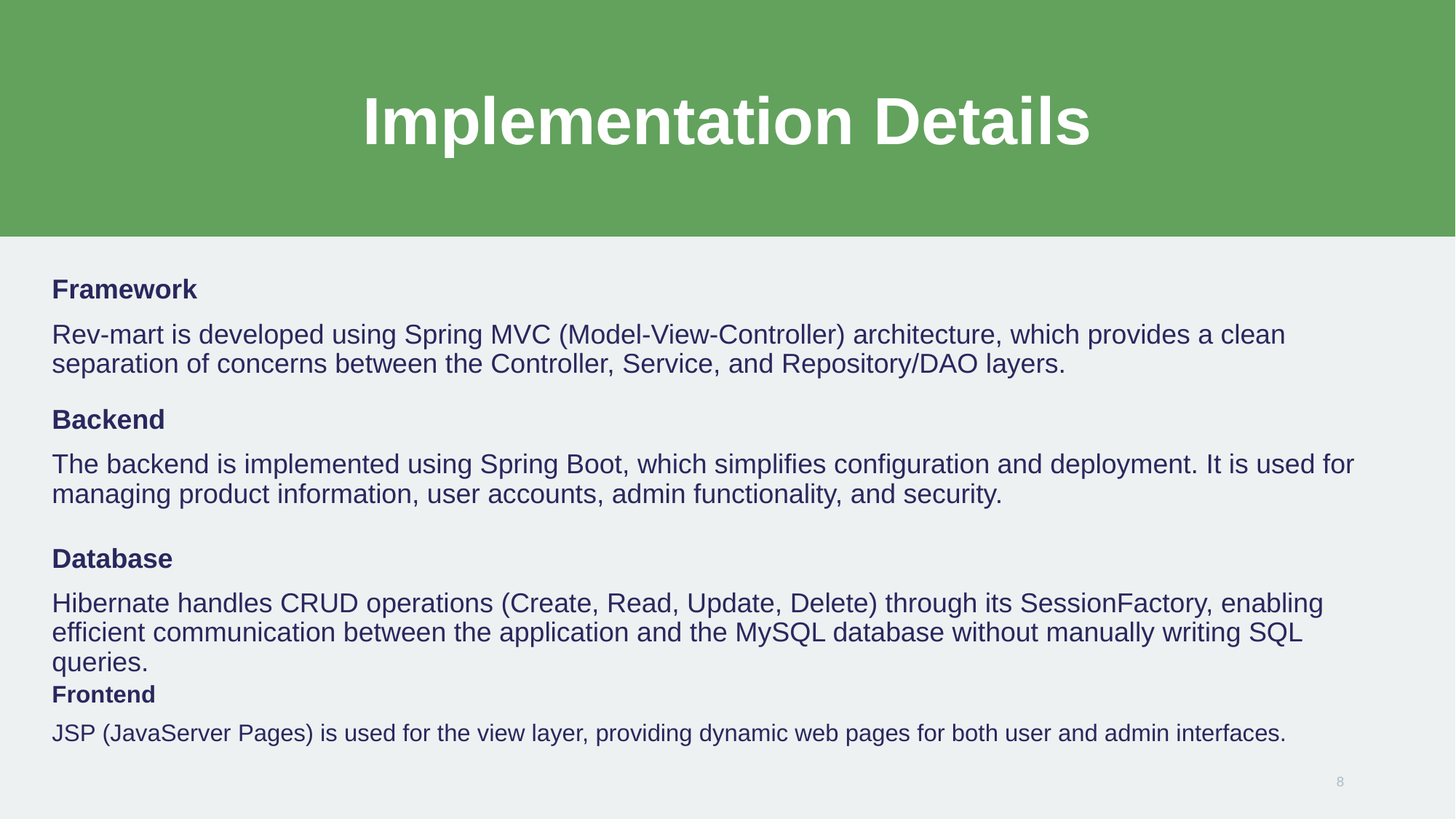

# Implementation Details
Framework
Rev-mart is developed using Spring MVC (Model-View-Controller) architecture, which provides a clean separation of concerns between the Controller, Service, and Repository/DAO layers.

Backend
The backend is implemented using Spring Boot, which simplifies configuration and deployment. It is used for managing product information, user accounts, admin functionality, and security.

Database
Hibernate handles CRUD operations (Create, Read, Update, Delete) through its SessionFactory, enabling efficient communication between the application and the MySQL database without manually writing SQL queries.

Frontend
JSP (JavaServer Pages) is used for the view layer, providing dynamic web pages for both user and admin interfaces.

8